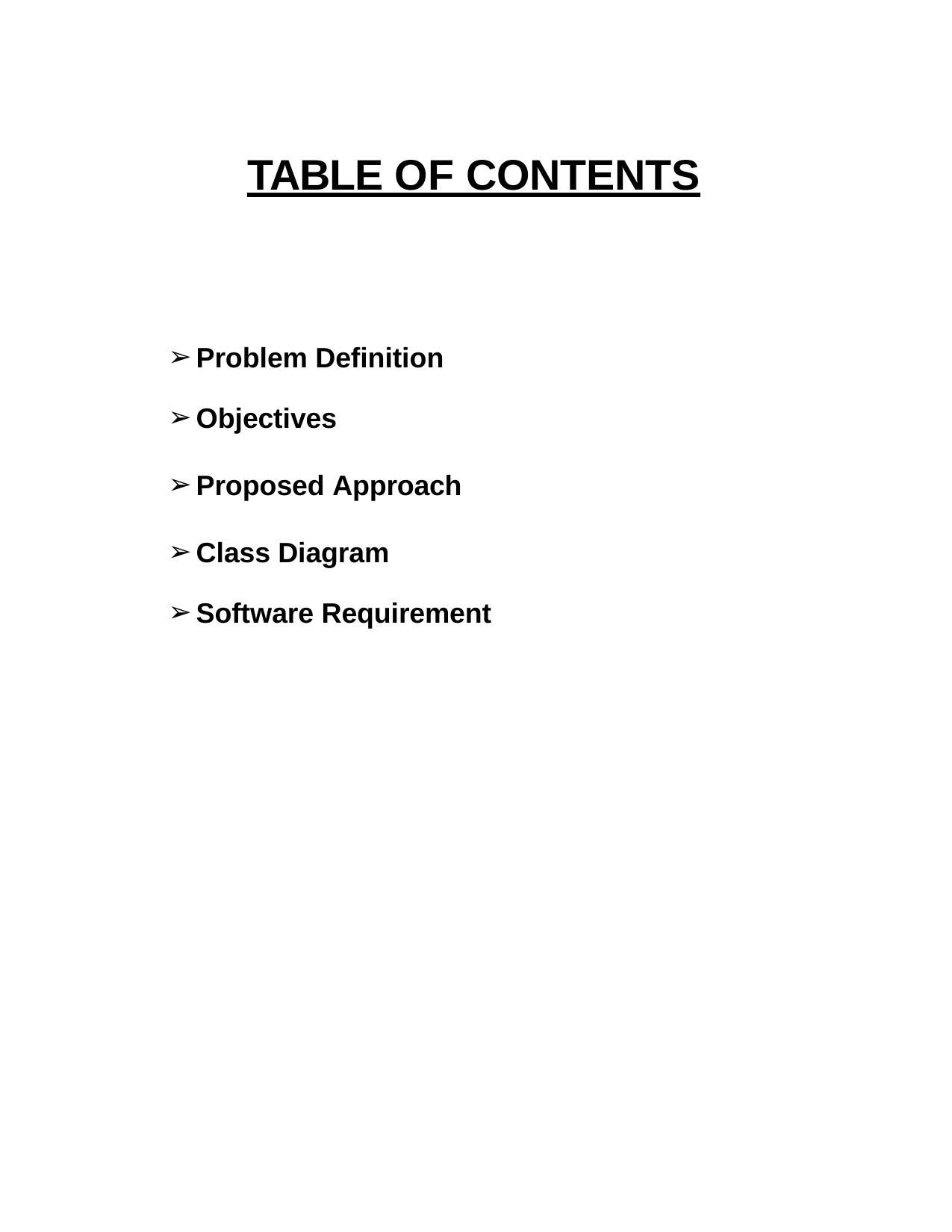

# TABLE OF CONTENTS
Problem Definition
Objectives

Proposed Approach

Class Diagram
Software Requirement